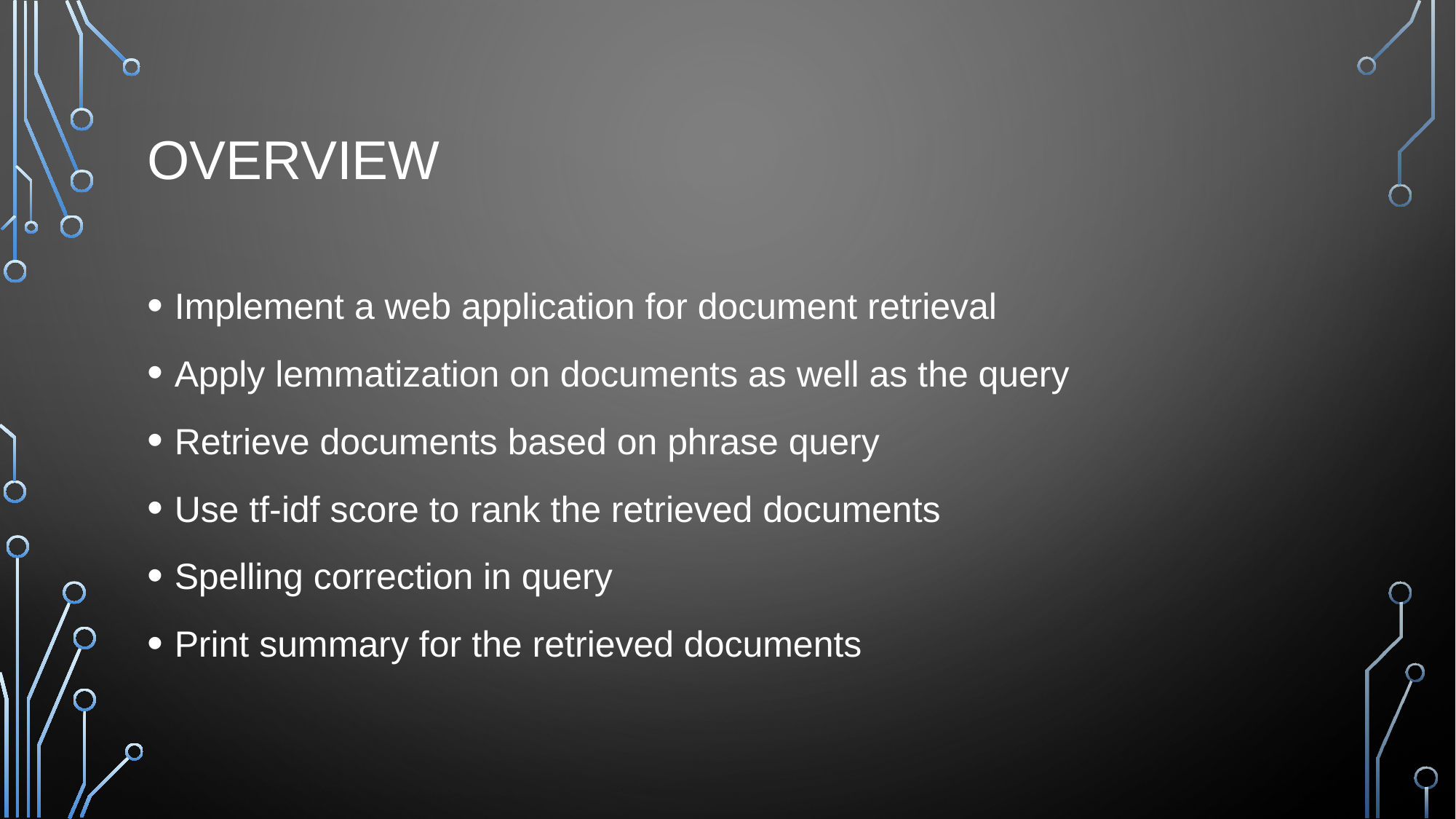

# Overview
Implement a web application for document retrieval
Apply lemmatization on documents as well as the query
Retrieve documents based on phrase query
Use tf-idf score to rank the retrieved documents
Spelling correction in query
Print summary for the retrieved documents